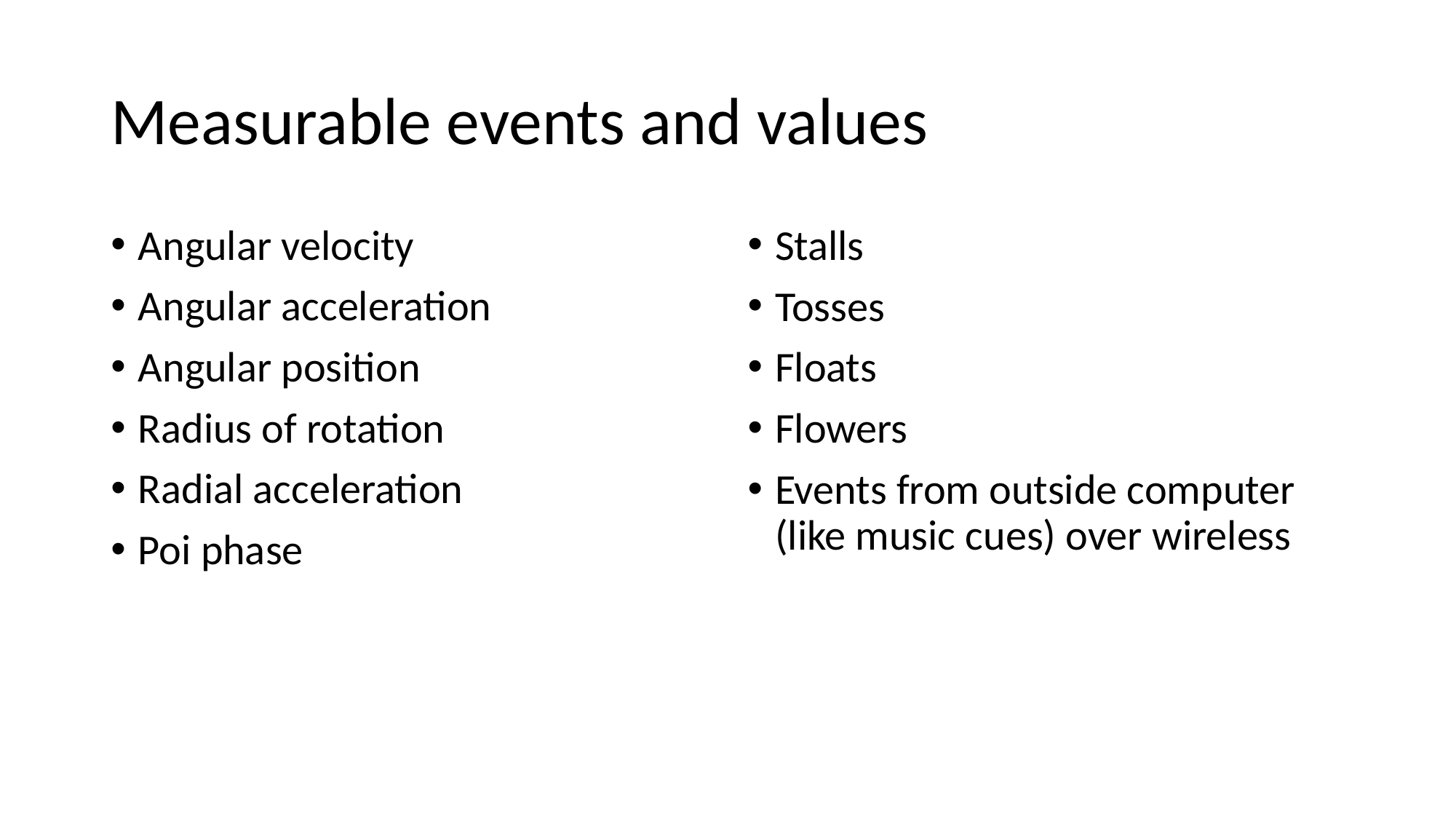

# Measurable events and values
Angular velocity
Angular acceleration
Angular position
Radius of rotation
Radial acceleration
Poi phase
Stalls
Tosses
Floats
Flowers
Events from outside computer (like music cues) over wireless